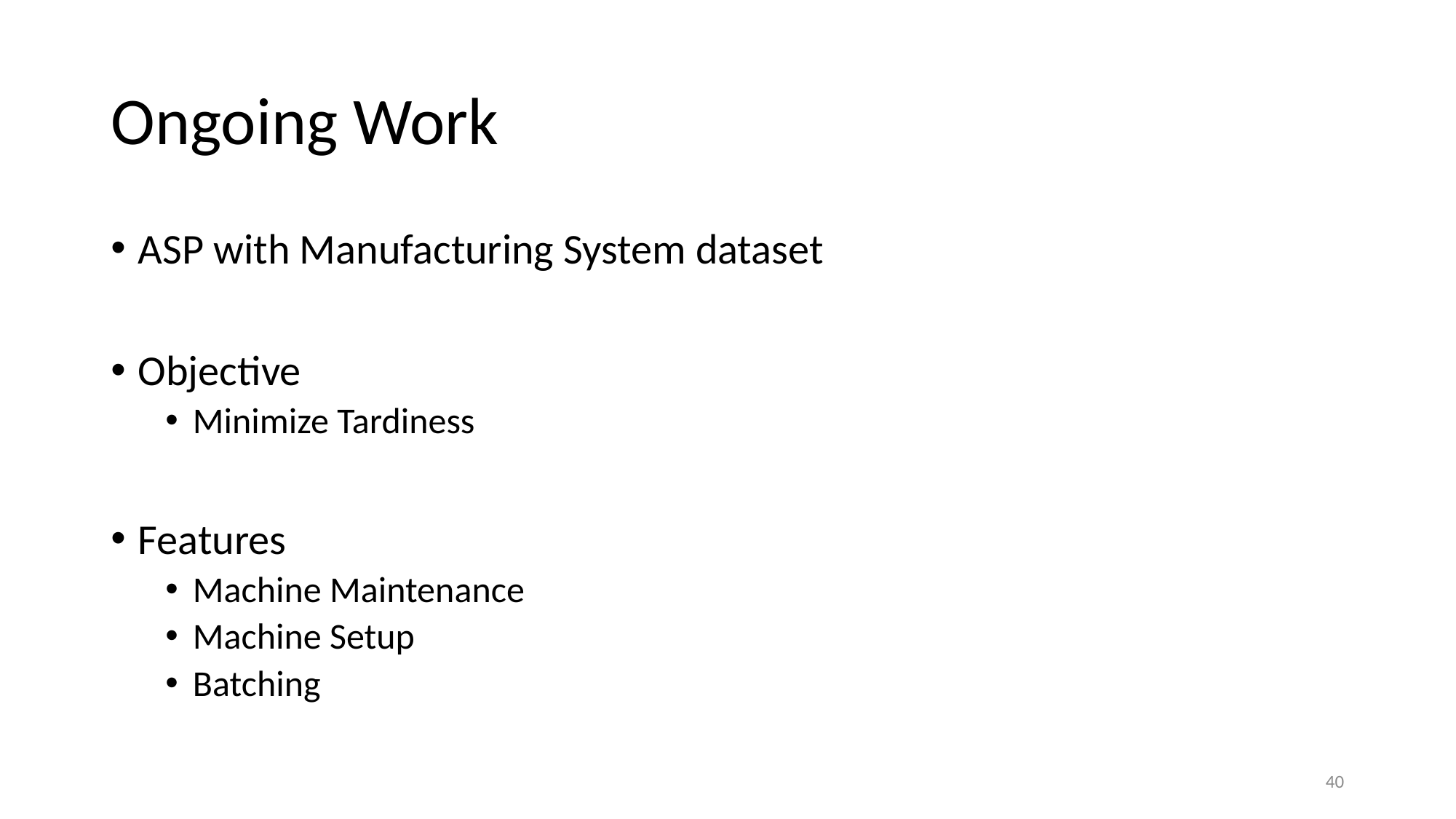

# Ongoing Work
ASP with Manufacturing System dataset

Objective
Minimize Tardiness

Features
Machine Maintenance
Machine Setup
Batching

40